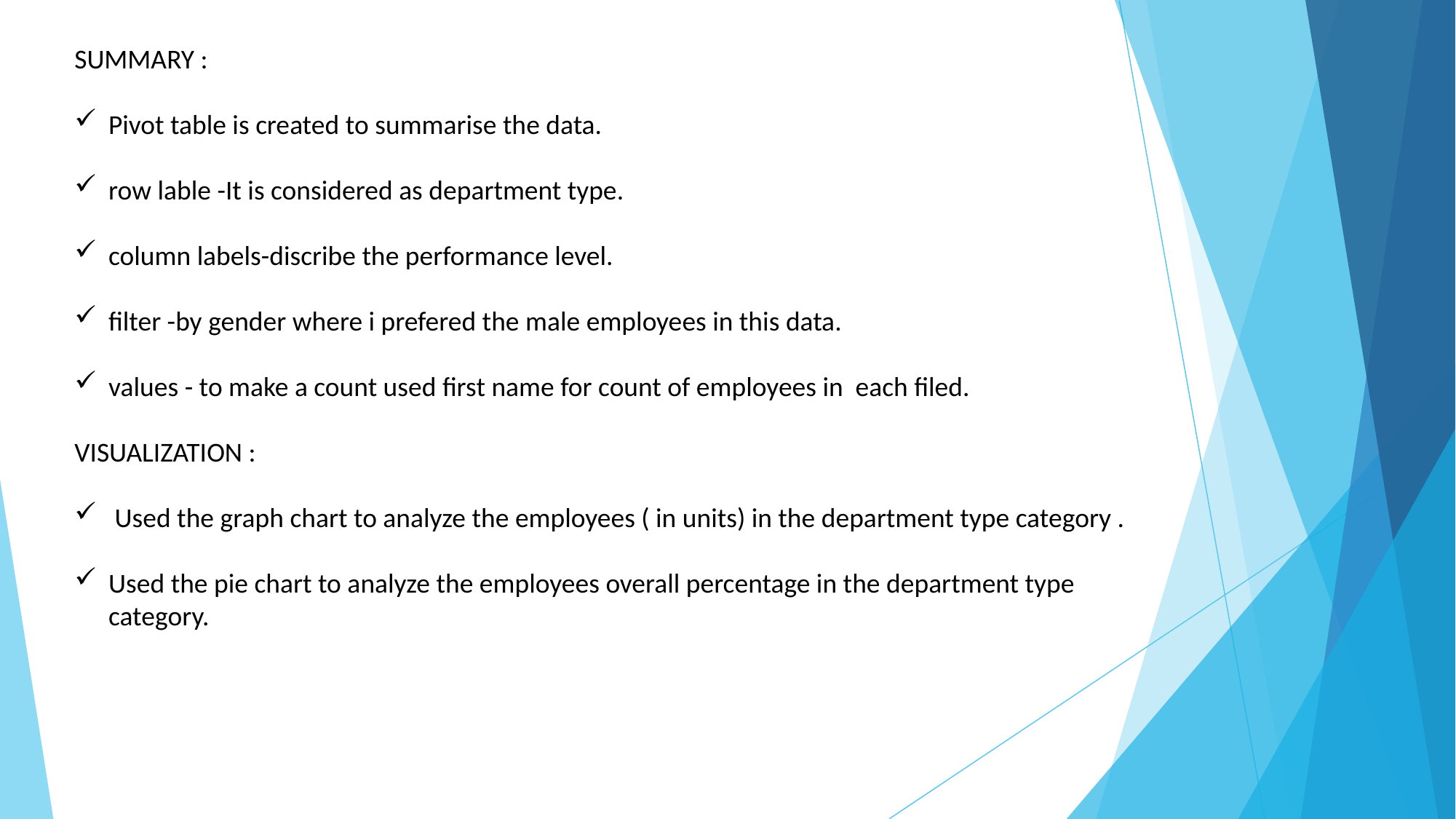

SUMMARY :

Pivot table is created to summarise the data.

row lable -It is considered as department type.

column labels-discribe the performance level.

filter -by gender where i prefered the male employees in this data.

values - to make a count used first name for count of employees in  each filed.

VISUALIZATION :

 Used the graph chart to analyze the employees ( in units) in the department type category .

Used the pie chart to analyze the employees overall percentage in the department type category.